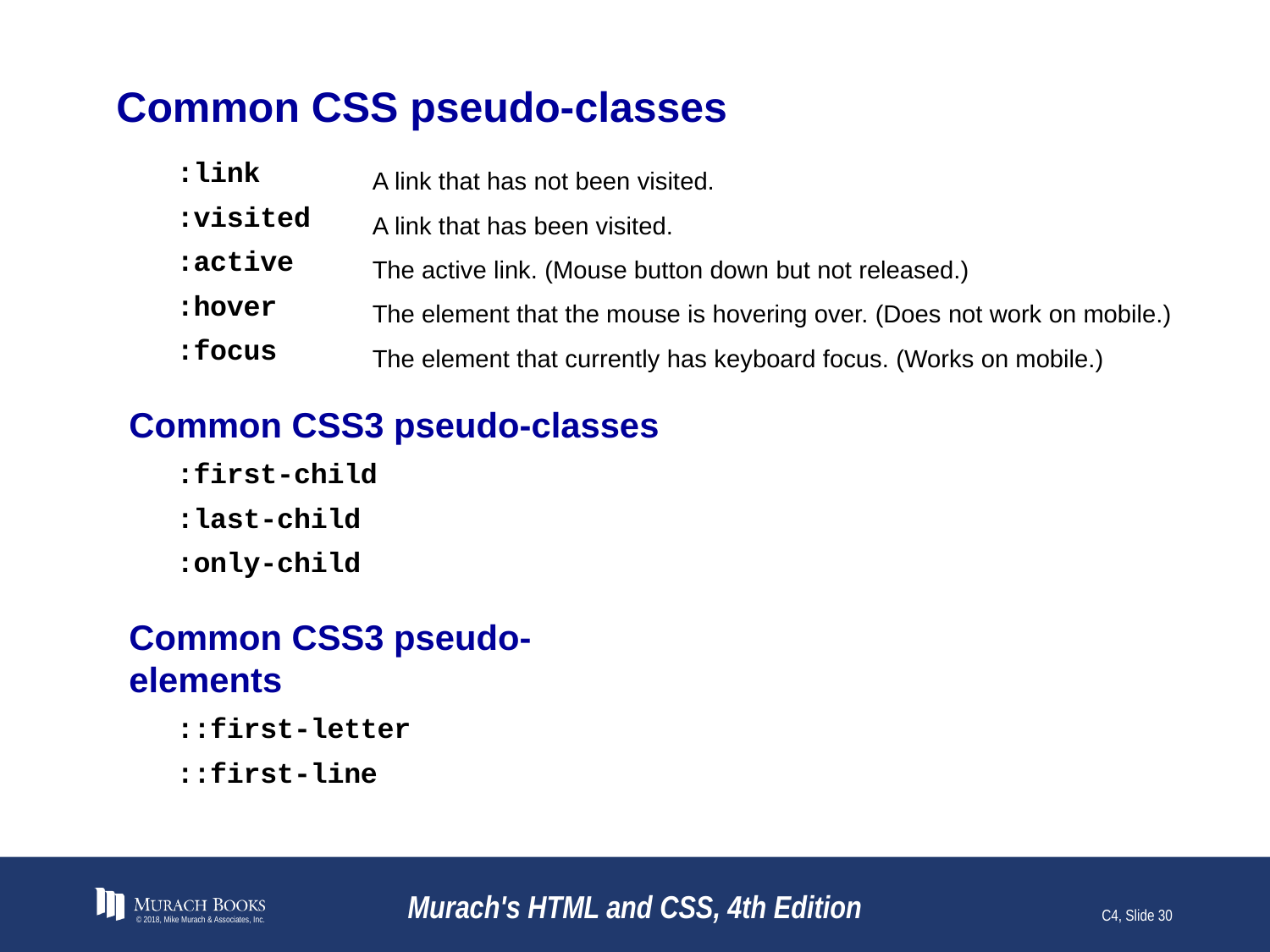

# Common CSS pseudo-classes
A link that has not been visited.
A link that has been visited.
The active link. (Mouse button down but not released.)
The element that the mouse is hovering over. (Does not work on mobile.)
The element that currently has keyboard focus. (Works on mobile.)
:link
:visited
:active
:hover
:focus
Common CSS3 pseudo-classes
:first-child
:last-child
:only-child
Common CSS3 pseudo-elements
::first-letter
::first-line

© 2018, Mike Murach & Associates, Inc.
Murach's HTML and CSS, 4th Edition

C4, Slide 30